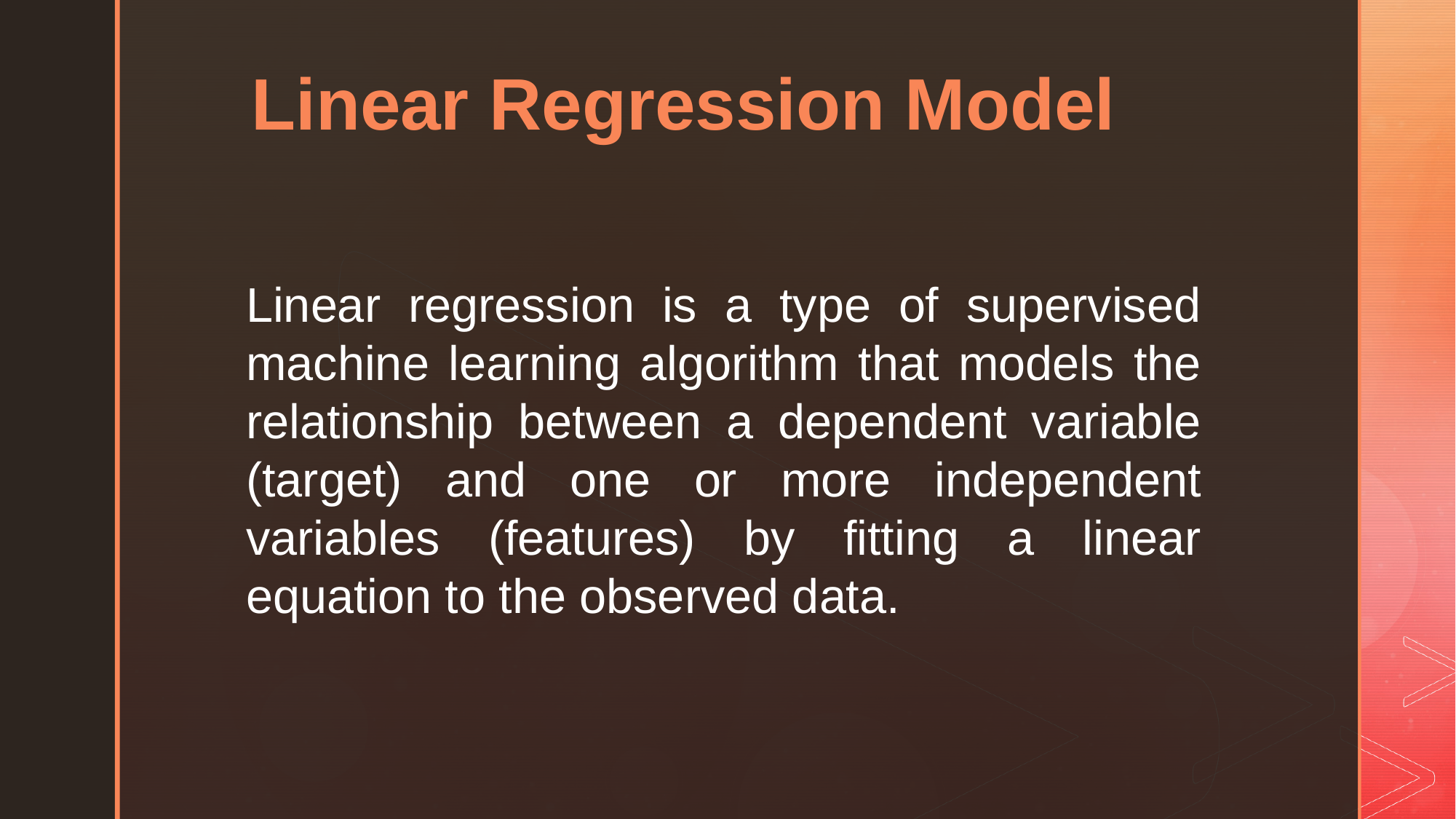

Linear Regression Model
Linear regression is a type of supervised machine learning algorithm that models the relationship between a dependent variable (target) and one or more independent variables (features) by fitting a linear equation to the observed data.